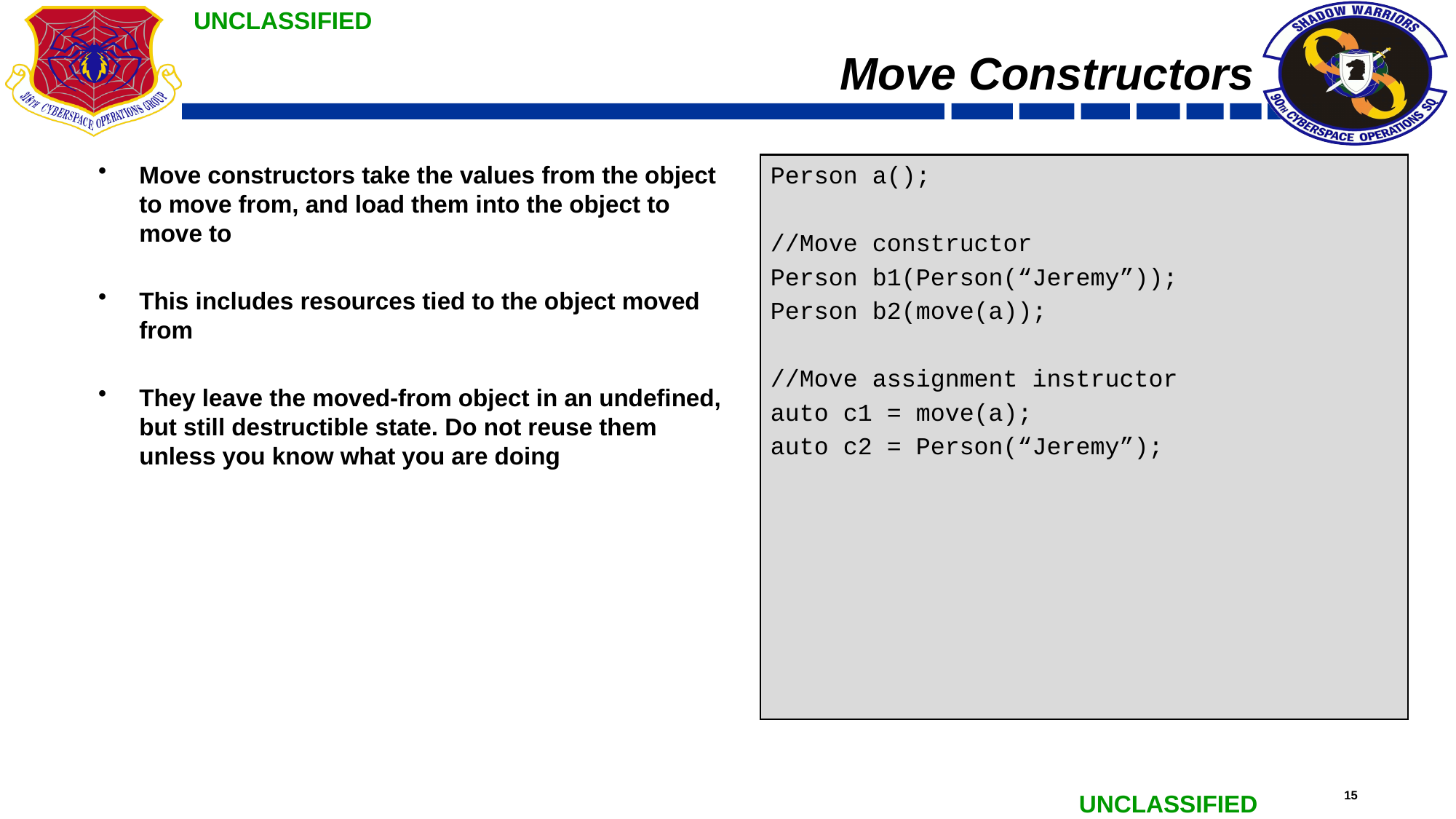

# Move Constructors
Move constructors take the values from the object to move from, and load them into the object to move to

This includes resources tied to the object moved from

They leave the moved-from object in an undefined, but still destructible state. Do not reuse them unless you know what you are doing
Person a();

//Move constructor
Person b1(Person(“Jeremy”));
Person b2(move(a));

//Move assignment instructor
auto c1 = move(a);
auto c2 = Person(“Jeremy”);